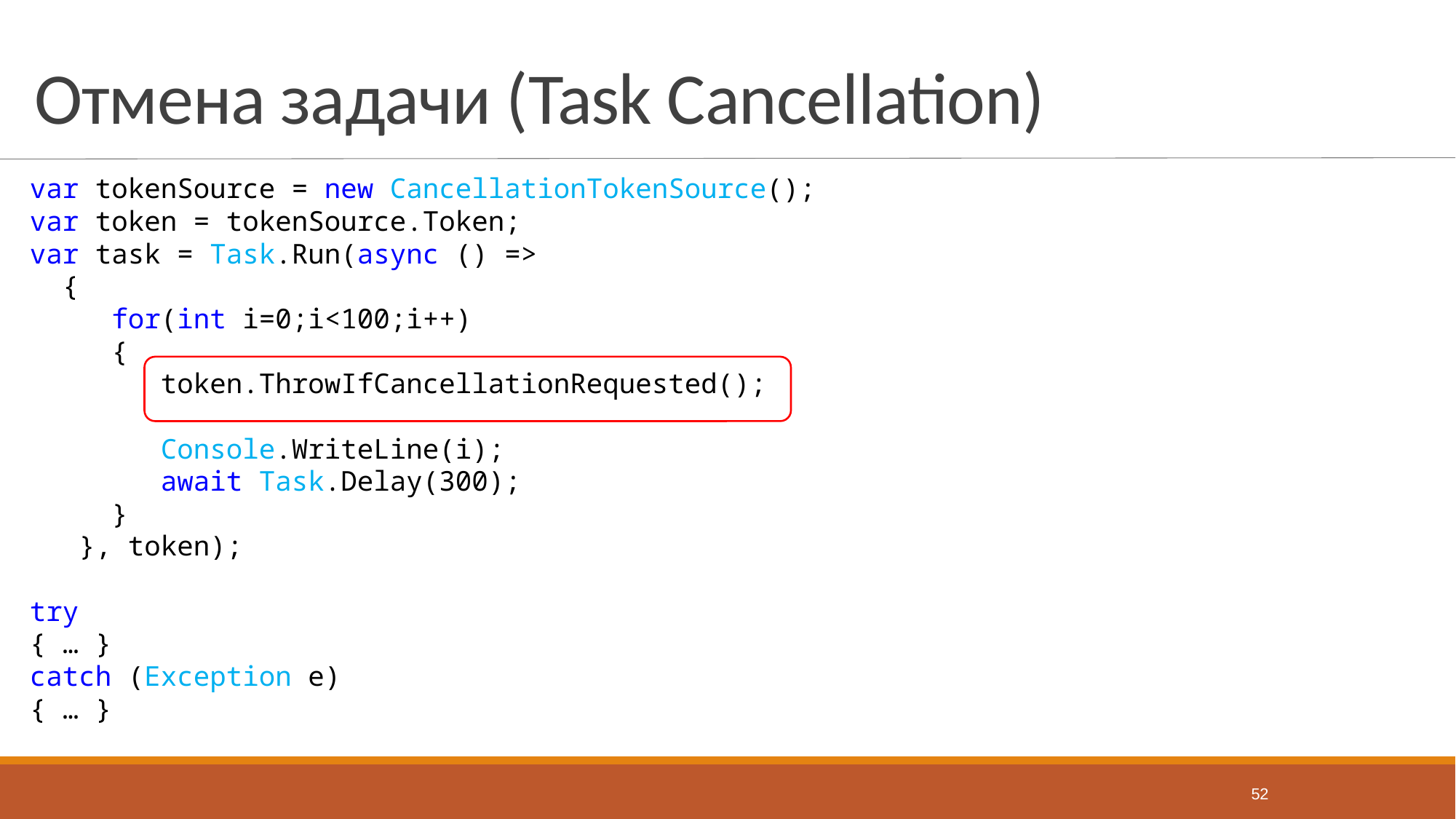

# Отмена задачи (Task Cancellation)
var tokenSource = new CancellationTokenSource();
var token = tokenSource.Token;
var task = Task.Run(async () =>
  {
     for(int i=0;i<100;i++)
     {
        token.ThrowIfCancellationRequested();

        Console.WriteLine(i);
        await Task.Delay(300);
     }
   }, token);

try
{ … }
catch (Exception e)
{ … }

52